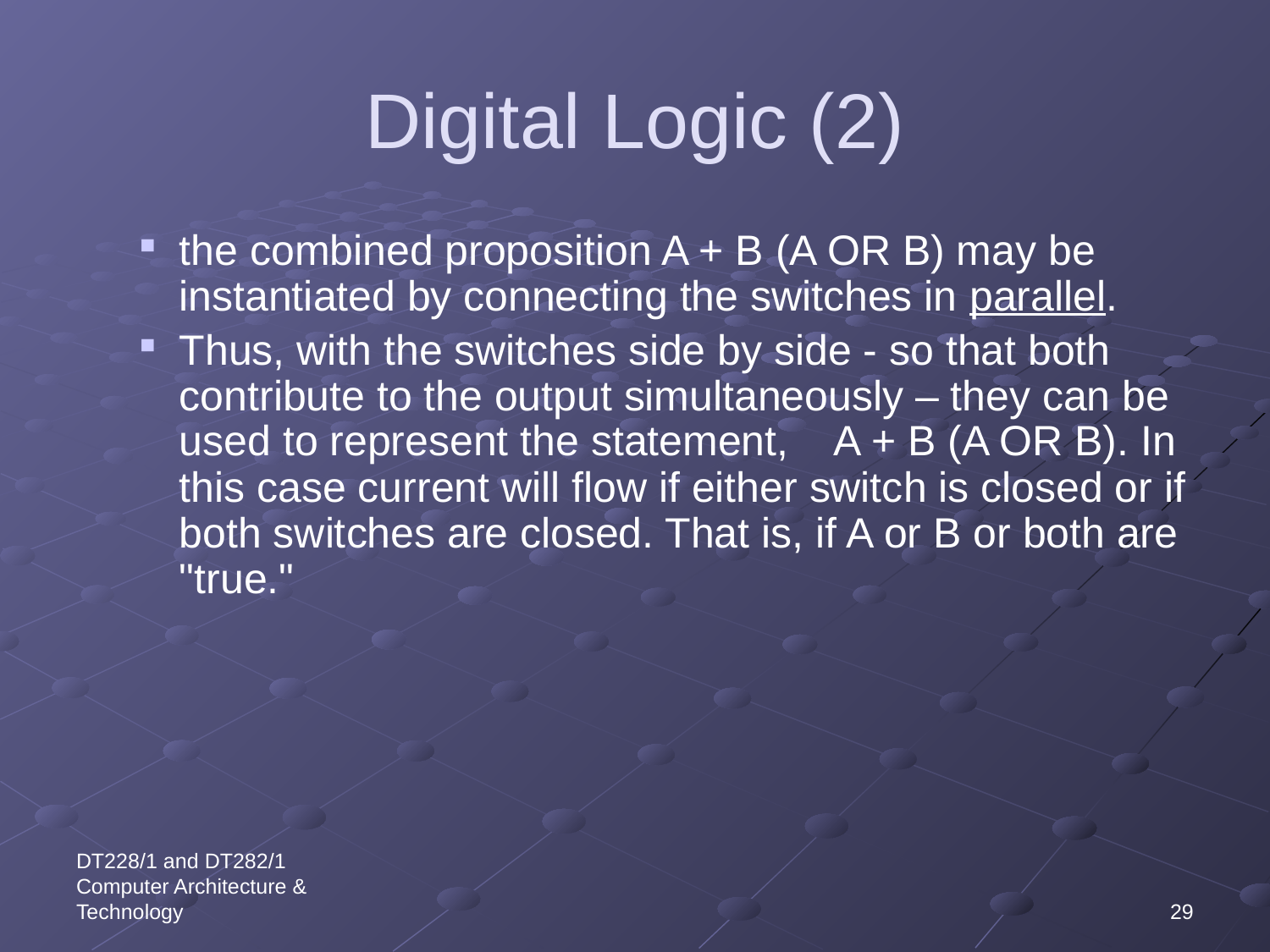

# Digital Logic (2)
the combined proposition A + B (A OR B) may be instantiated by connecting the switches in parallel.
Thus, with the switches side by side - so that both contribute to the output simultaneously – they can be used to represent the statement,    A + B (A OR B). In this case current will flow if either switch is closed or if both switches are closed. That is, if A or B or both are "true."
DT228/1 and DT282/1 Computer Architecture & Technology
29